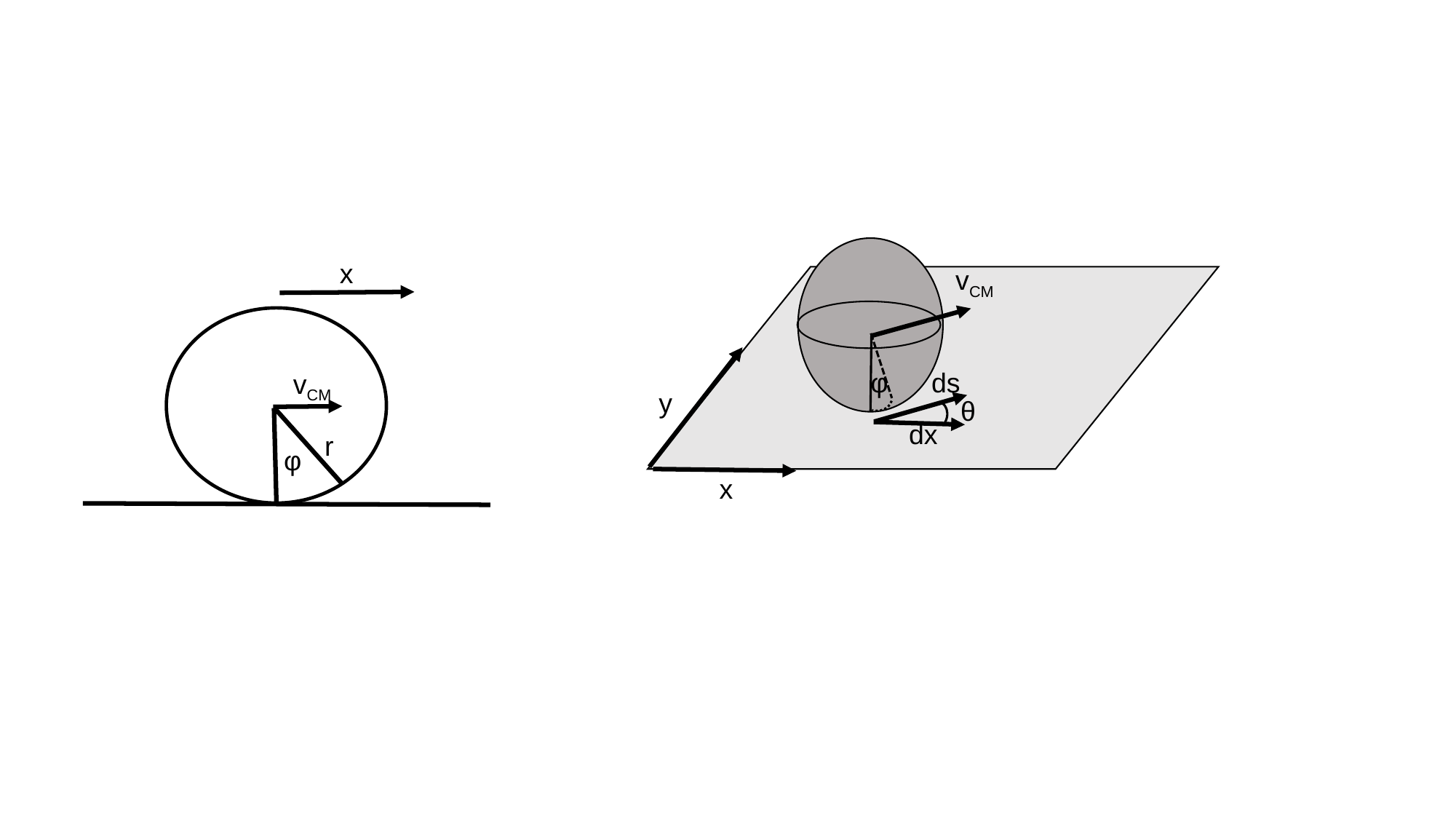

vCM

φ

y
θ

x
ds
dx
x

r
φ
vCM